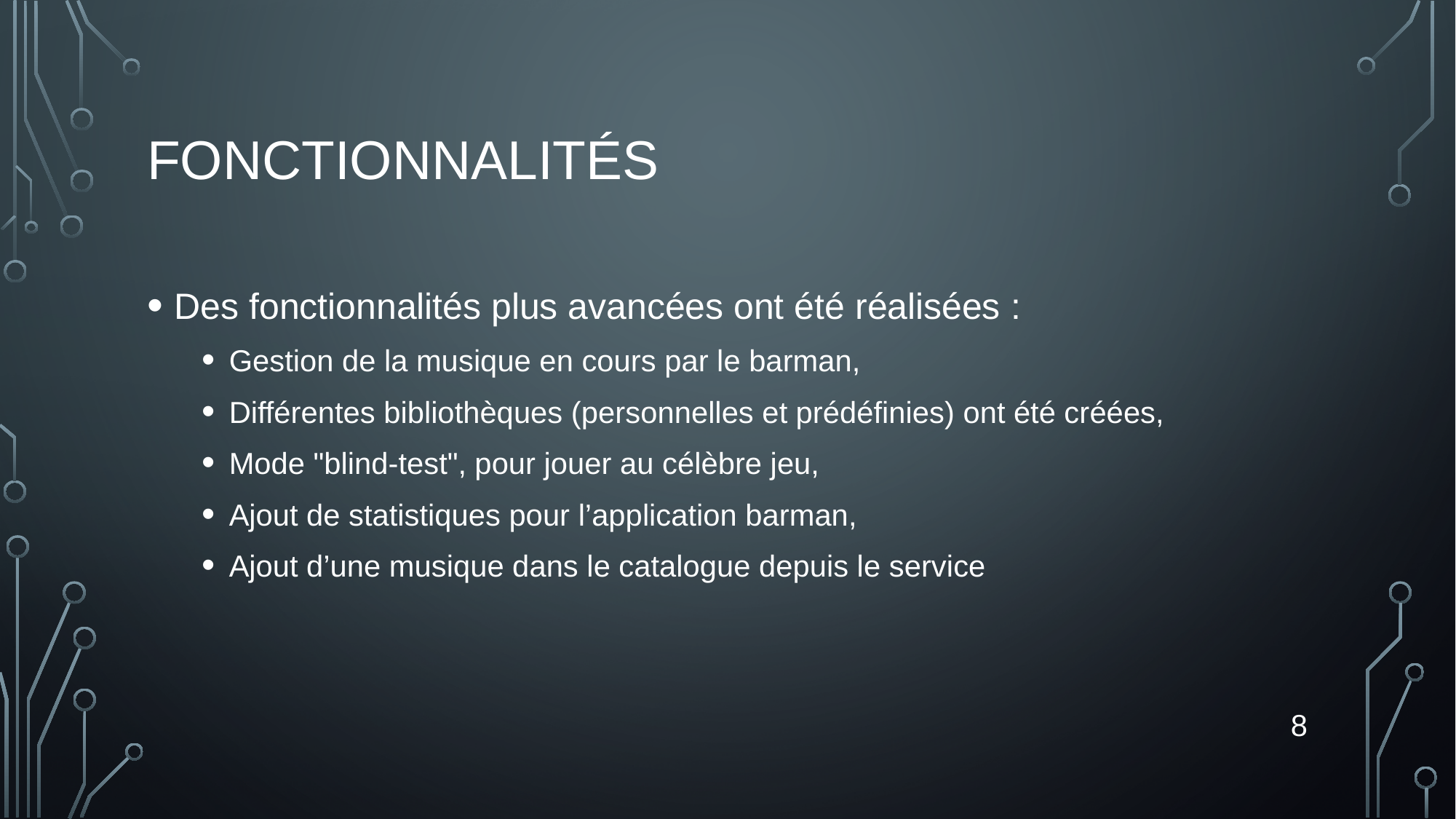

# Fonctionnalités
Des fonctionnalités plus avancées ont été réalisées :
Gestion de la musique en cours par le barman,
Différentes bibliothèques (personnelles et prédéfinies) ont été créées,
Mode "blind-test", pour jouer au célèbre jeu,
Ajout de statistiques pour l’application barman,
Ajout d’une musique dans le catalogue depuis le service
8